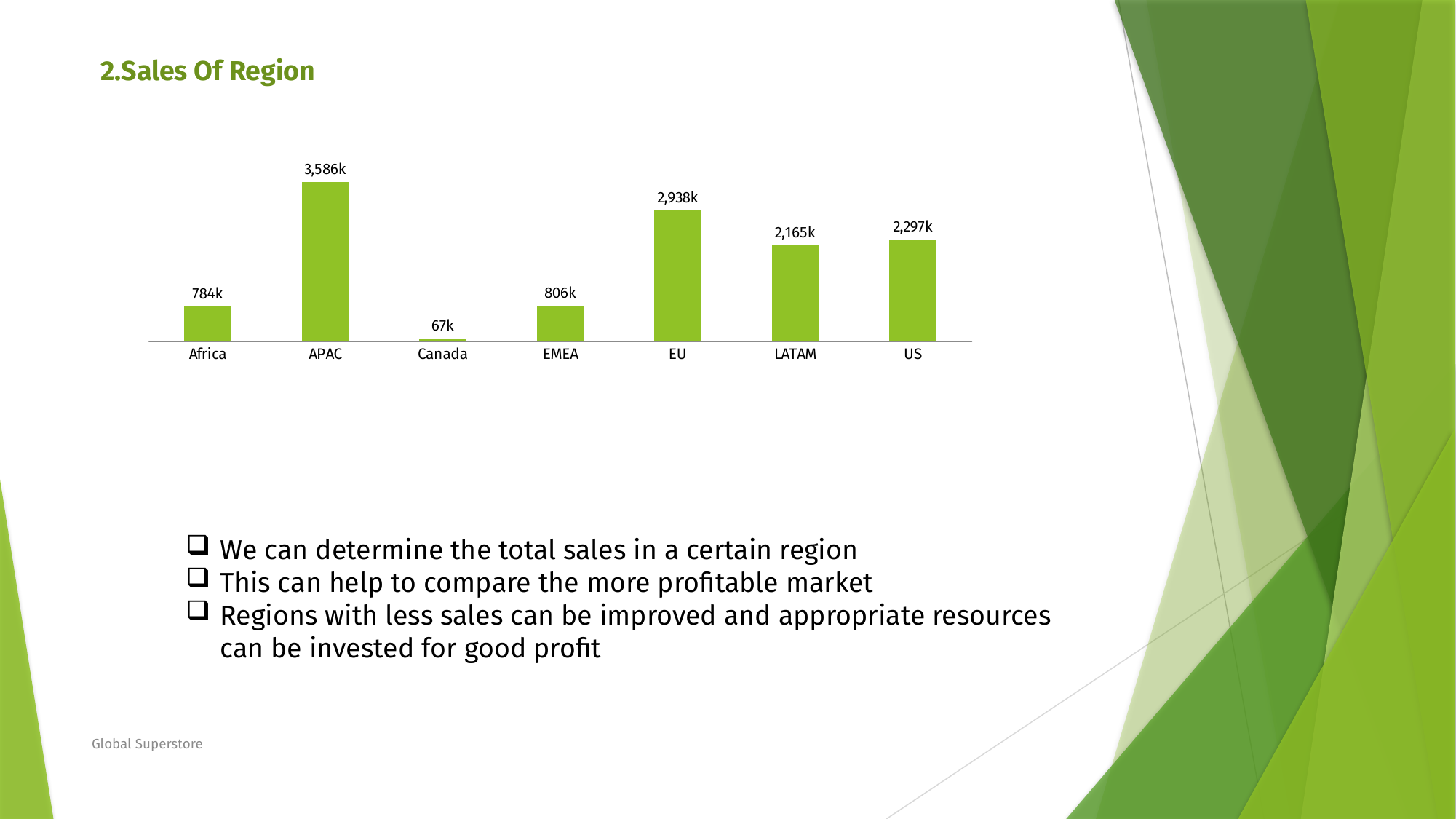

2.Sales Of Region

### Chart

| Category | Total |
|---|---|
| Africa | 783773.2109999972 |
| APAC | 3585744.1289999904 |
| Canada | 66928.16999999998 |
| EMEA | 806161.3109999954 |
| EU | 2938089.0614999942 |
| LATAM | 2164605.167079995 |
| US | 2297200.860299925 |
We can determine the total sales in a certain region
This can help to compare the more profitable market
Regions with less sales can be improved and appropriate resources can be invested for good profit
Global Superstore